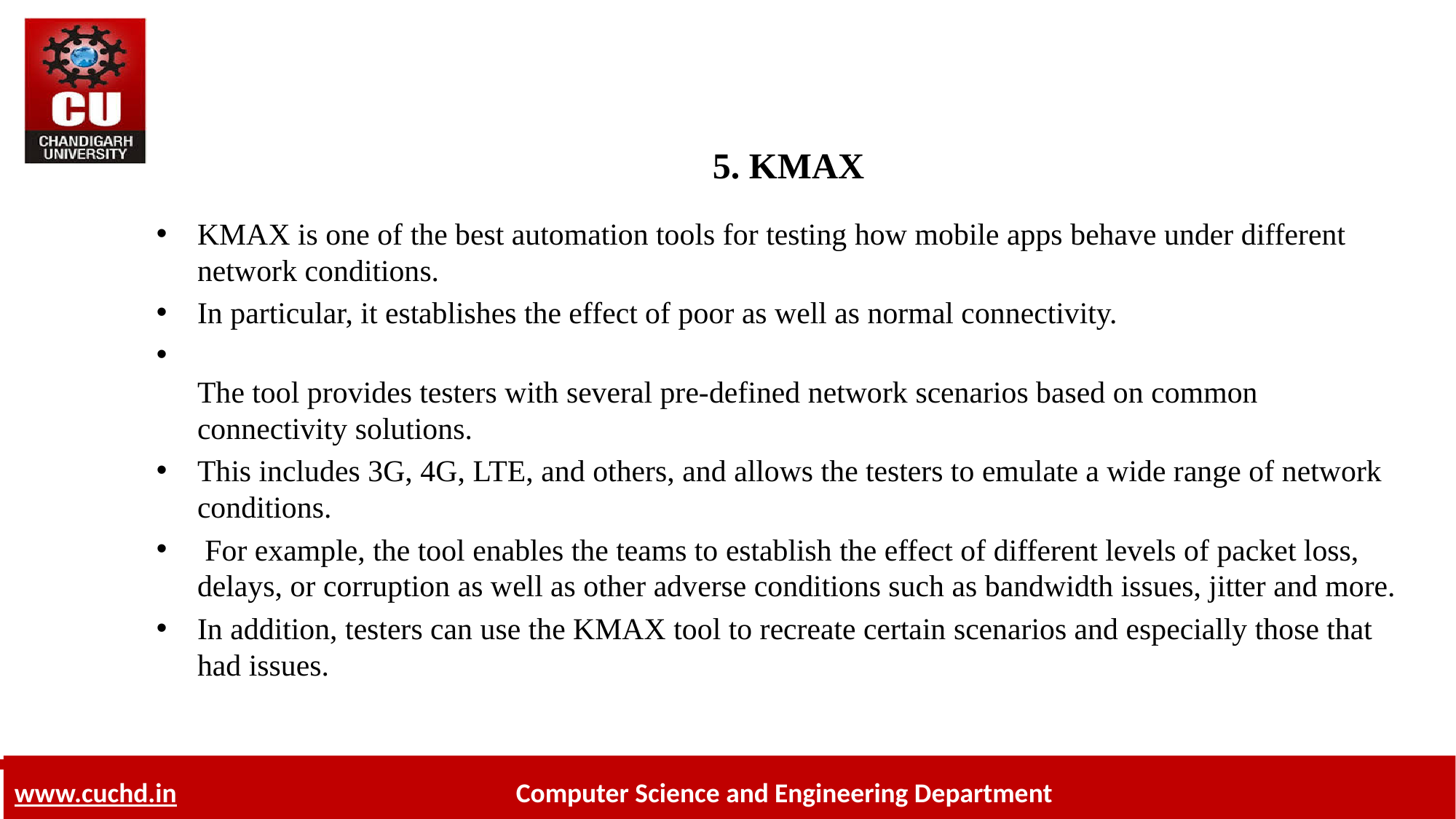

# 5. KMAX
KMAX is one of the best automation tools for testing how mobile apps behave under different network conditions.
In particular, it establishes the effect of poor as well as normal connectivity.
The tool provides testers with several pre-defined network scenarios based on common connectivity solutions.
This includes 3G, 4G, LTE, and others, and allows the testers to emulate a wide range of network conditions.
 For example, the tool enables the teams to establish the effect of different levels of packet loss, delays, or corruption as well as other adverse conditions such as bandwidth issues, jitter and more.
In addition, testers can use the KMAX tool to recreate certain scenarios and especially those that had issues.